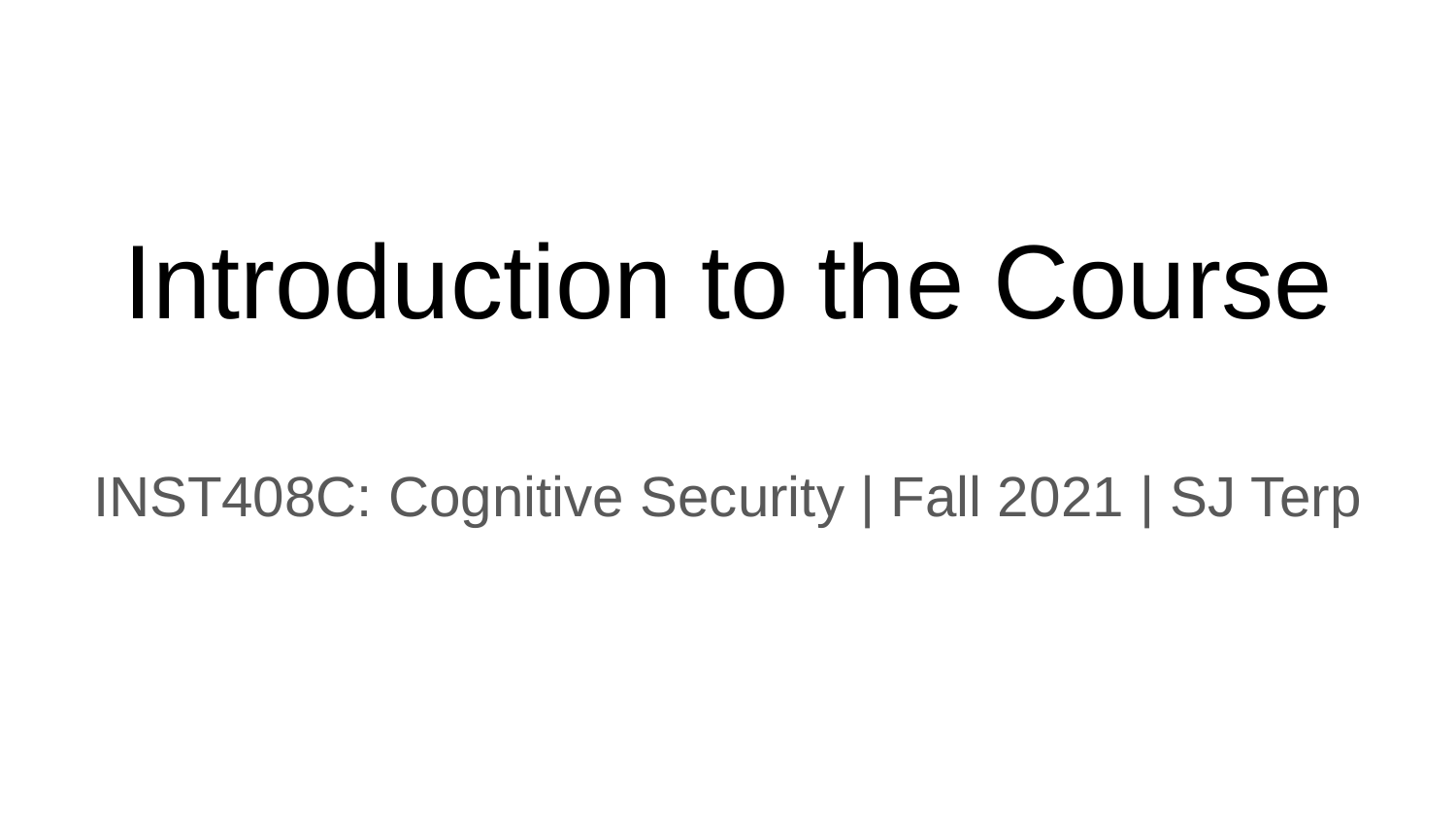

# Introduction to the Course
INST408C: Cognitive Security | Fall 2021 | SJ Terp